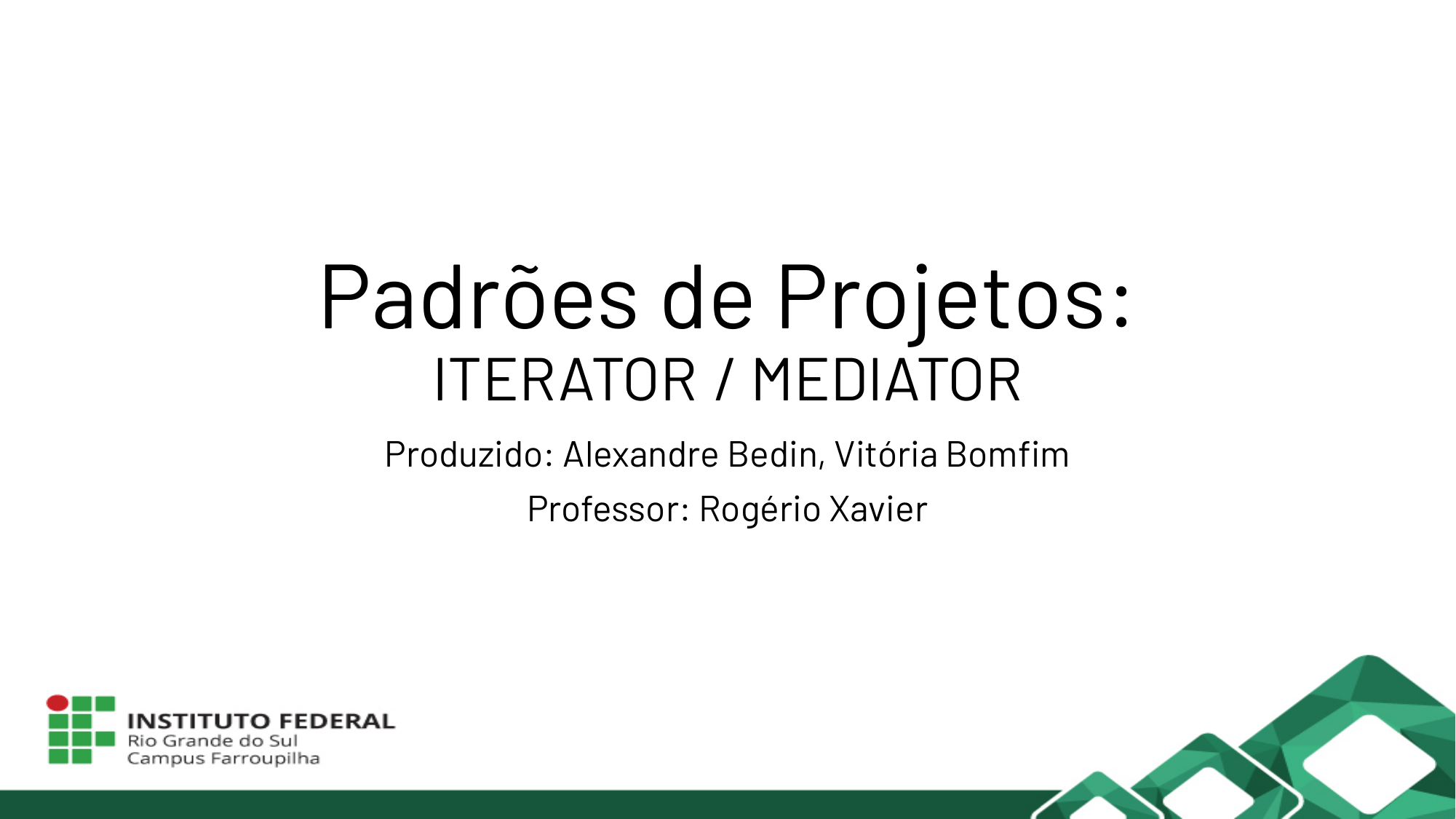

# Padrões de Projetos: ITERATOR  / MEDIATOR
Produzido: Alexandre Bedin, Vitória Bomfim
Professor: Rogério Xavier